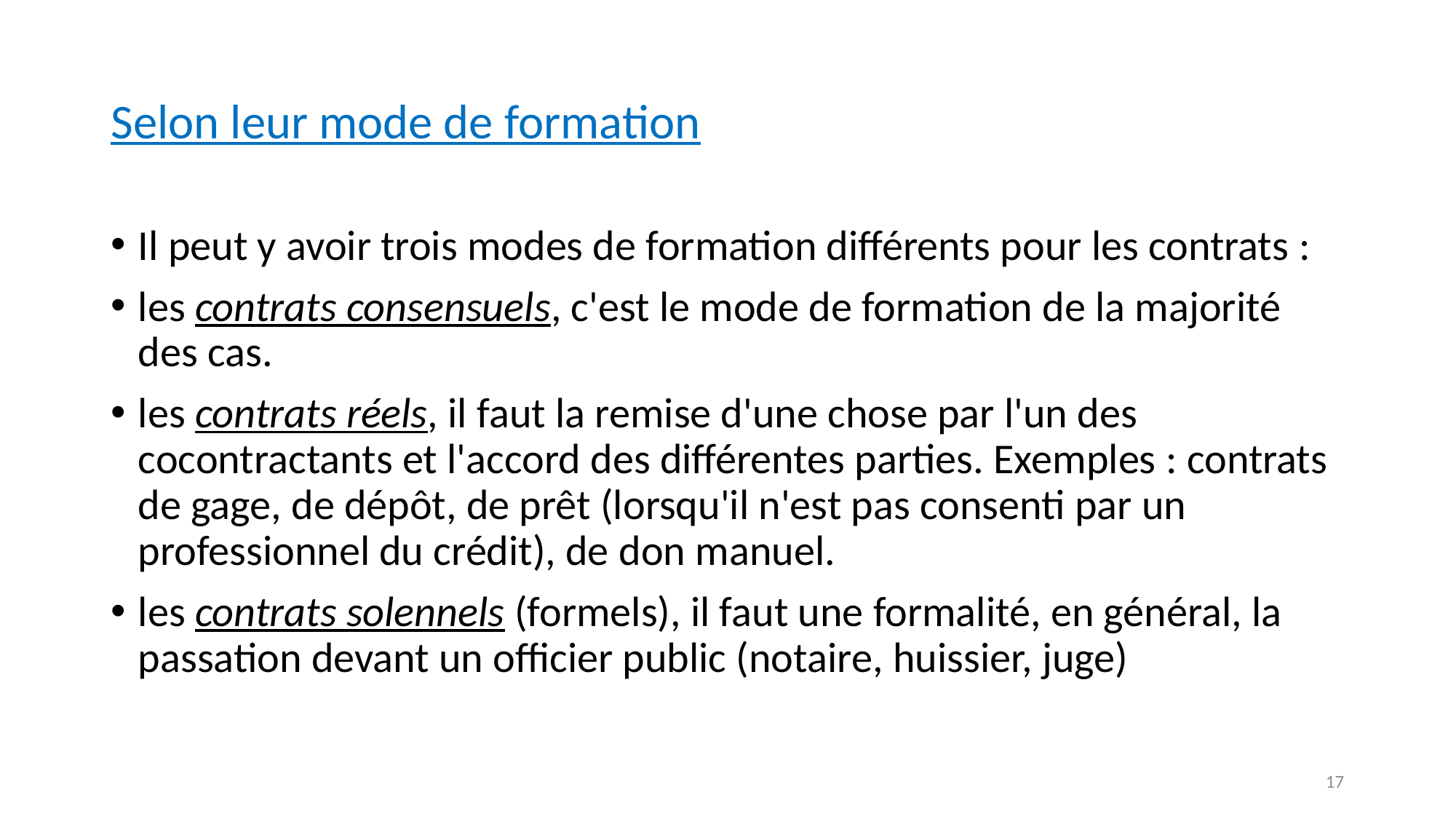

# Selon leur mode de formation
Il peut y avoir trois modes de formation différents pour les contrats :
les contrats consensuels, c'est le mode de formation de la majorité des cas.
les contrats réels, il faut la remise d'une chose par l'un des cocontractants et l'accord des différentes parties. Exemples : contrats de gage, de dépôt, de prêt (lorsqu'il n'est pas consenti par un professionnel du crédit), de don manuel.
les contrats solennels (formels), il faut une formalité, en général, la passation devant un officier public (notaire, huissier, juge)

17